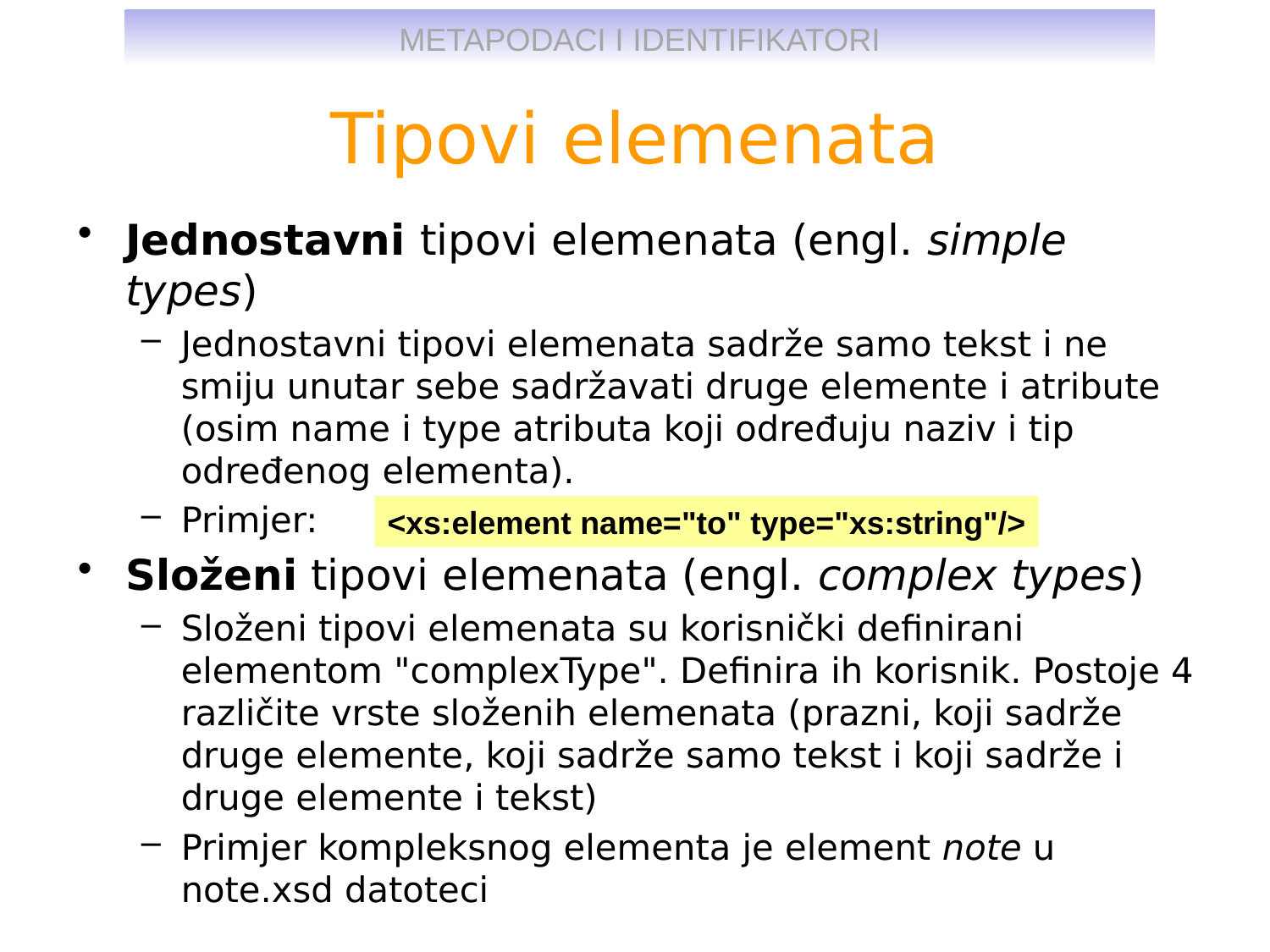

# Tipovi elemenata
Jednostavni tipovi elemenata (engl. simple types)
Jednostavni tipovi elemenata sadrže samo tekst i ne smiju unutar sebe sadržavati druge elemente i atribute (osim name i type atributa koji određuju naziv i tip određenog elementa).
Primjer:
Složeni tipovi elemenata (engl. complex types)
Složeni tipovi elemenata su korisnički definirani elementom "complexType". Definira ih korisnik. Postoje 4 različite vrste složenih elemenata (prazni, koji sadrže druge elemente, koji sadrže samo tekst i koji sadrže i druge elemente i tekst)
Primjer kompleksnog elementa je element note u note.xsd datoteci
<xs:element name="to" type="xs:string"/>